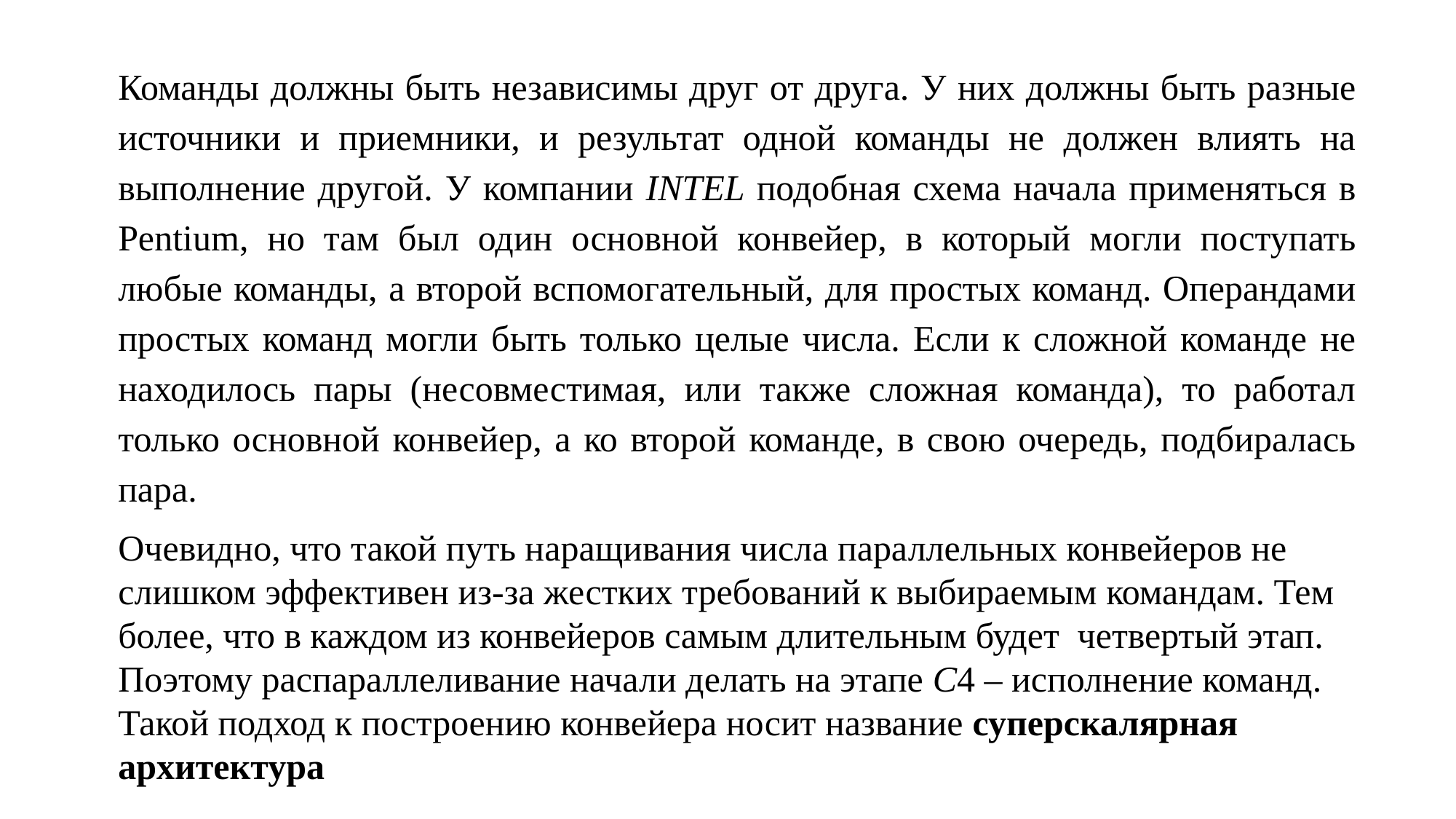

Команды должны быть независимы друг от друга. У них должны быть разные источники и приемники, и результат одной команды не должен влиять на выполнение другой. У компании INTEL подобная схема начала применяться в Pentium, но там был один основной конвейер, в который могли поступать любые команды, а второй вспомогательный, для простых команд. Операндами простых команд могли быть только целые числа. Если к сложной команде не находилось пары (несовместимая, или также сложная команда), то работал только основной конвейер, а ко второй команде, в свою очередь, подбиралась пара.
Очевидно, что такой путь наращивания числа параллельных конвейеров не слишком эффективен из-за жестких требований к выбираемым командам. Тем более, что в каждом из конвейеров самым длительным будет  четвертый этап. Поэтому распараллеливание начали делать на этапе С4 – исполнение команд.  Такой подход к построению конвейера носит название суперскалярная архитектура